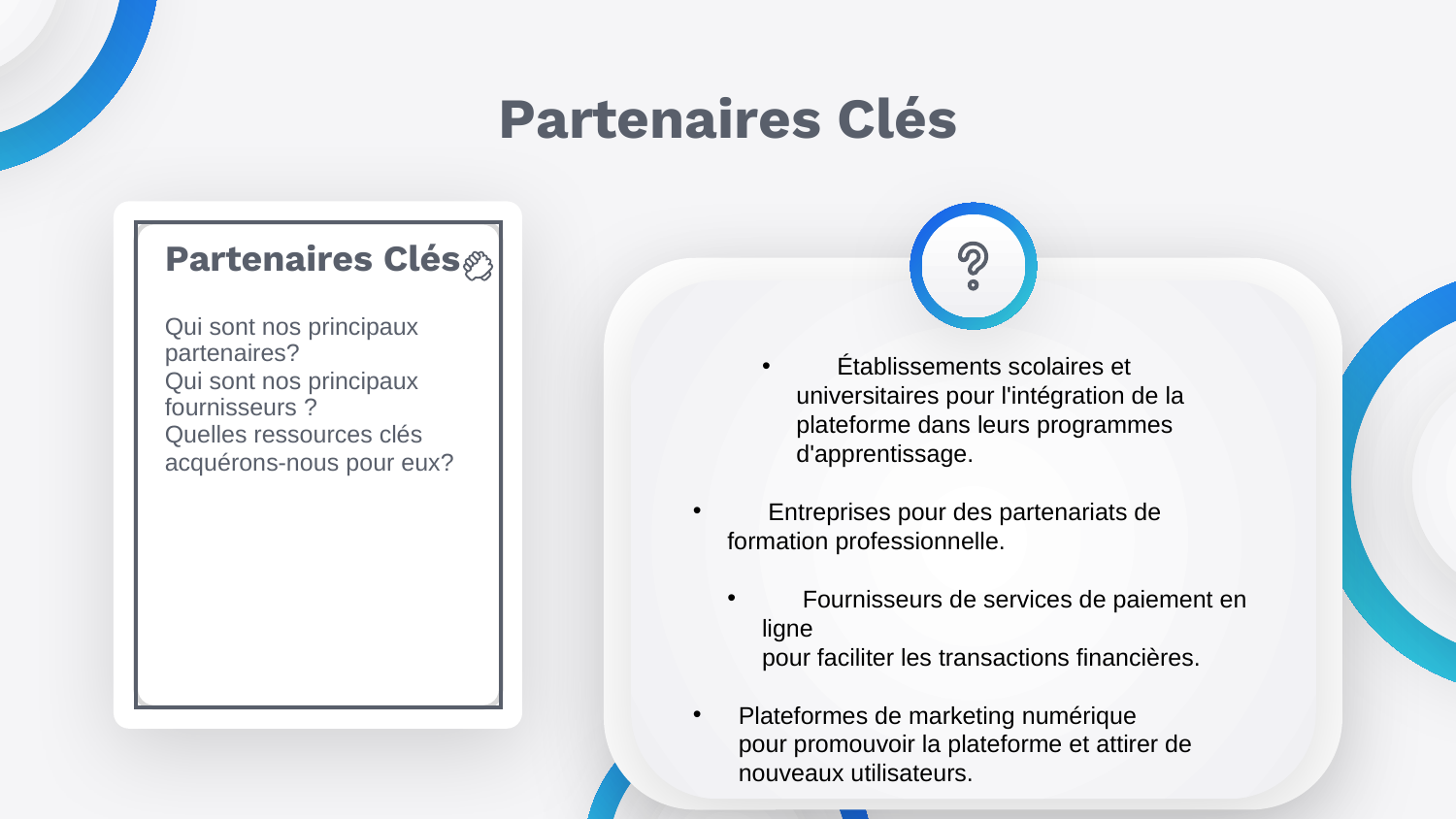

# Partenaires Clés

| Partenaires Clés Qui sont nos principaux partenaires? Qui sont nos principaux fournisseurs ? Quelles ressources clés acquérons-nous pour eux? |  |
| --- | --- |
|  |  |
|  |  |
|  |  |
|  |  |
|  |  |

      Établissements scolaires et universitaires pour l'intégration de la plateforme dans leurs programmes d'apprentissage.

      Entreprises pour des partenariats de formation professionnelle.

      Fournisseurs de services de paiement en ligne 
pour faciliter les transactions financières.

Plateformes de marketing numérique pour promouvoir la plateforme et attirer de nouveaux utilisateurs.